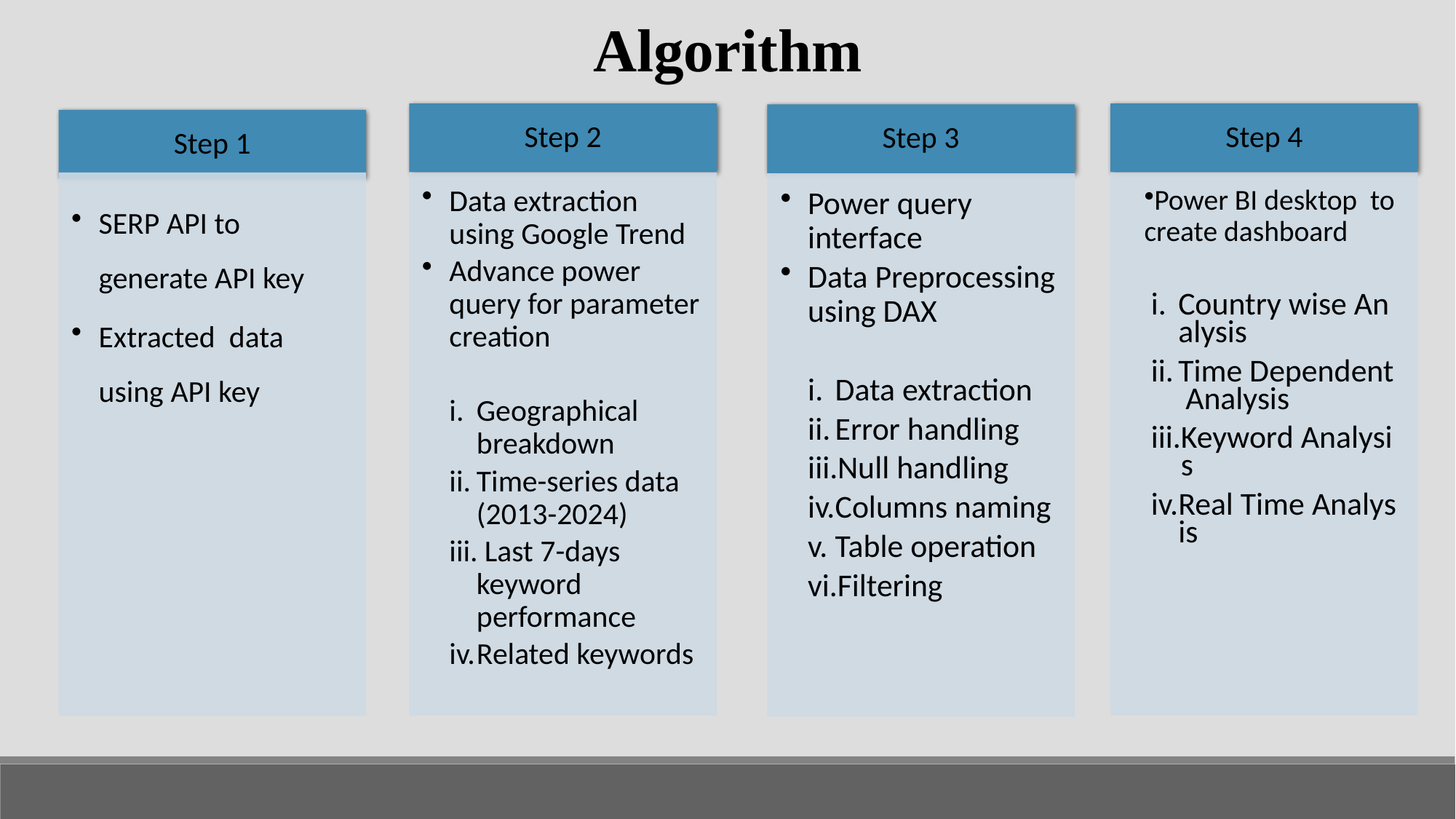

Algorithm
Step 1
SERP API to  generate API key
Extracted  data using API key
Step 2
Data extraction using Google Trend
Advance power query for parameter creation

Geographical breakdown
Time-series data (2013-2024)
 Last 7-days keyword performance
Related keywords
Step 3
Power query interface
Data Preprocessing using DAX

Data extraction
Error handling
Null handling
Columns naming
Table operation
Filtering
Step 4
Power BI desktop  to create dashboard

Country wise Analysis
Time Dependent Analysis
Keyword Analysis
Real Time Analysis